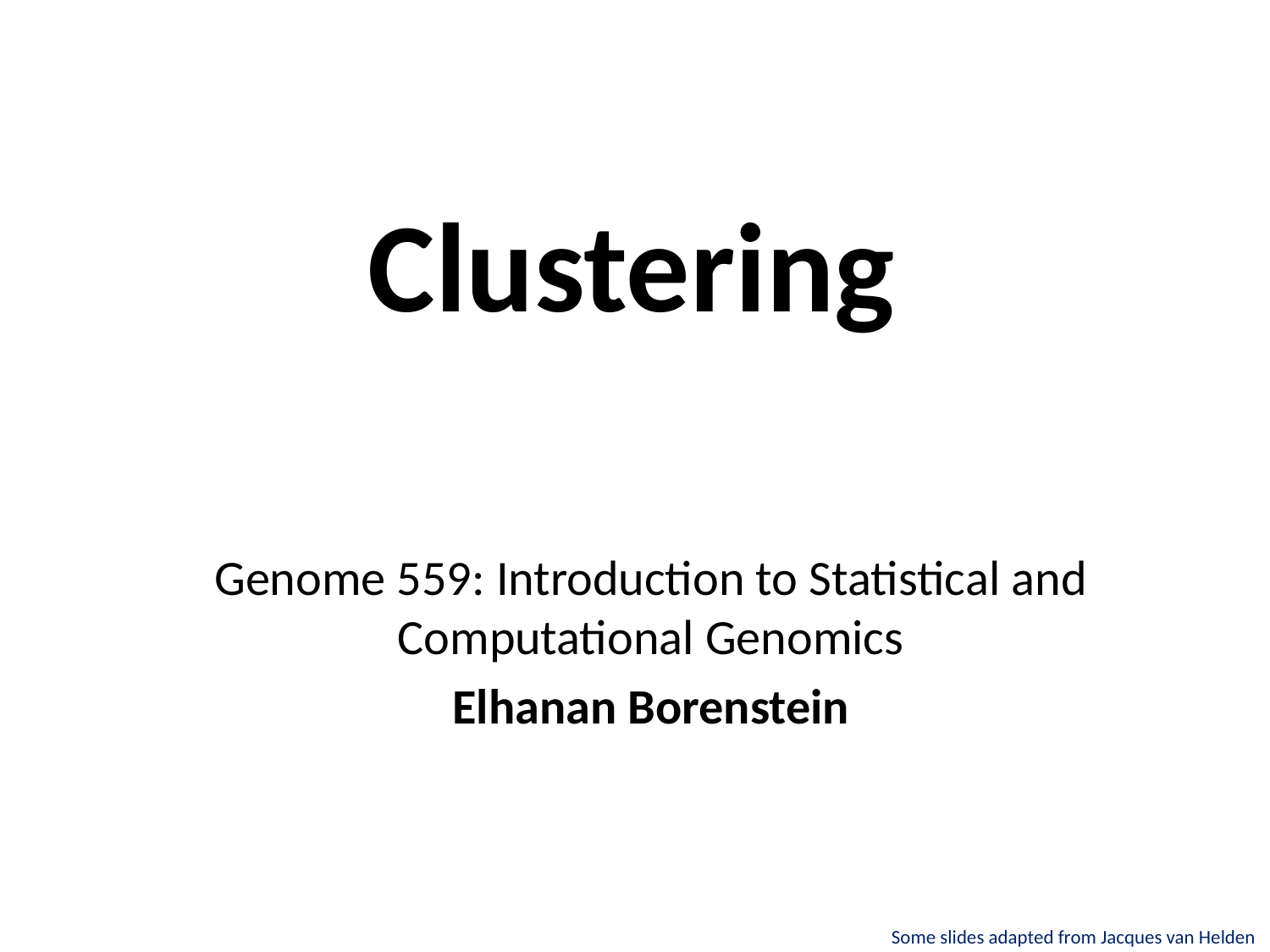

# Clustering
Genome 559: Introduction to Statistical and Computational Genomics
Elhanan Borenstein
Some slides adapted from Jacques van Helden